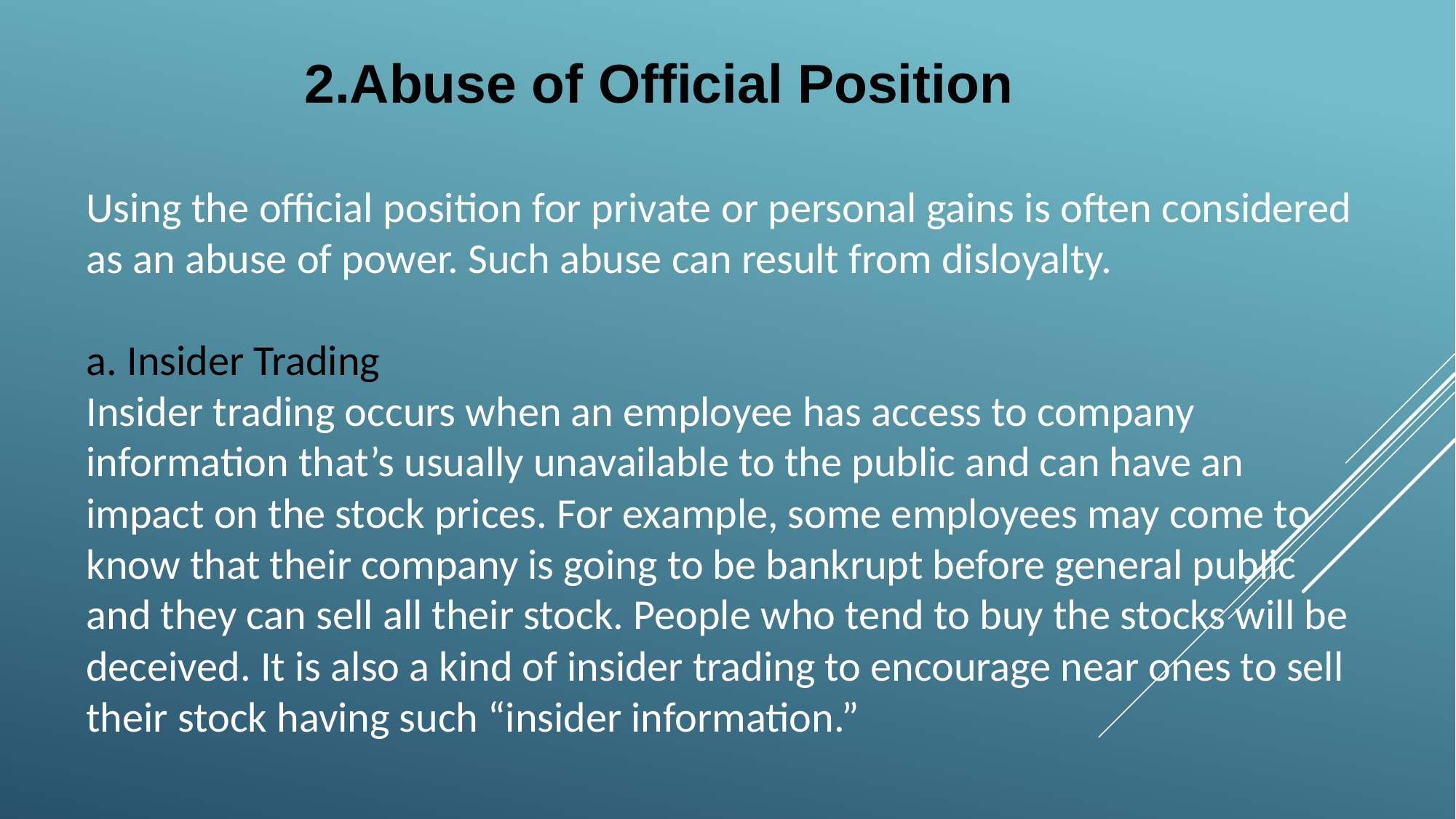

2.Abuse of Official Position

Using the official position for private or personal gains is often considered as an abuse of power. Such abuse can result from disloyalty.

a. Insider Trading
Insider trading occurs when an employee has access to company information that’s usually unavailable to the public and can have an impact on the stock prices. For example, some employees may come to know that their company is going to be bankrupt before general public and they can sell all their stock. People who tend to buy the stocks will be deceived. It is also a kind of insider trading to encourage near ones to sell their stock having such “insider information.”